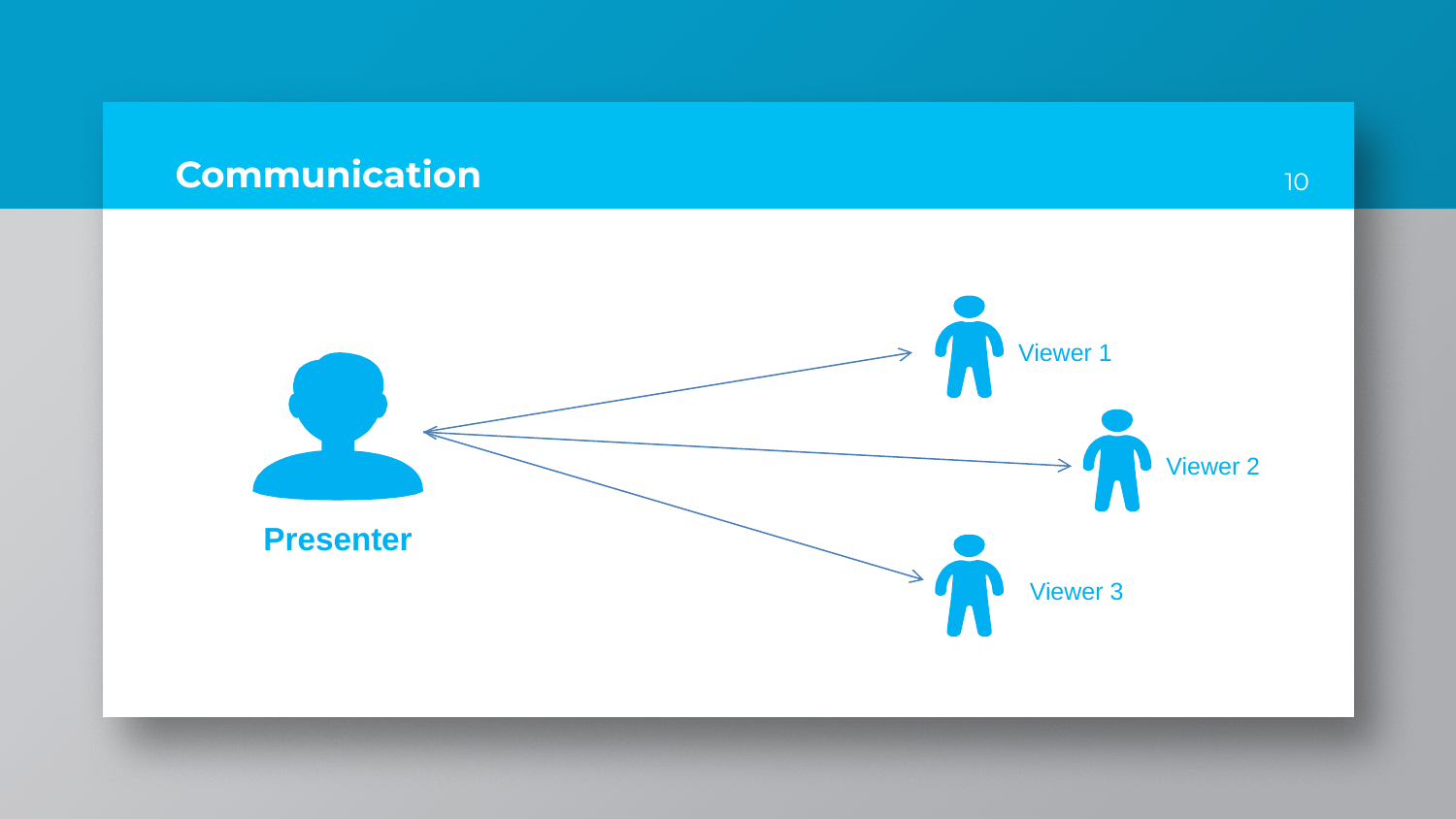

# Communication
10

Viewer 1

Viewer 2
Presenter

Viewer 3